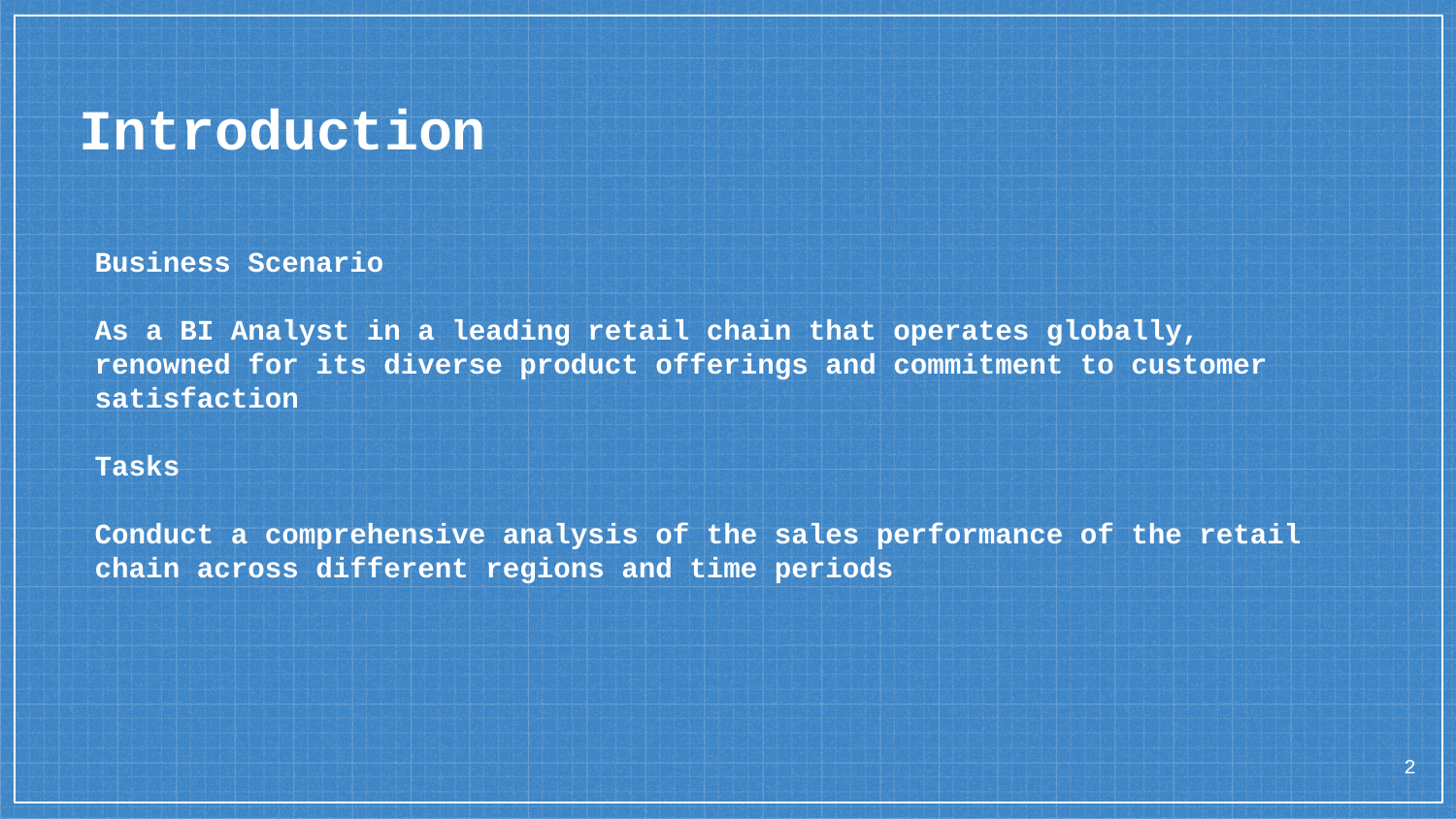

# Introduction

Business Scenario

As a BI Analyst in a leading retail chain that operates globally, renowned for its diverse product offerings and commitment to customer satisfaction

Tasks

Conduct a comprehensive analysis of the sales performance of the retail chain across different regions and time periods

2